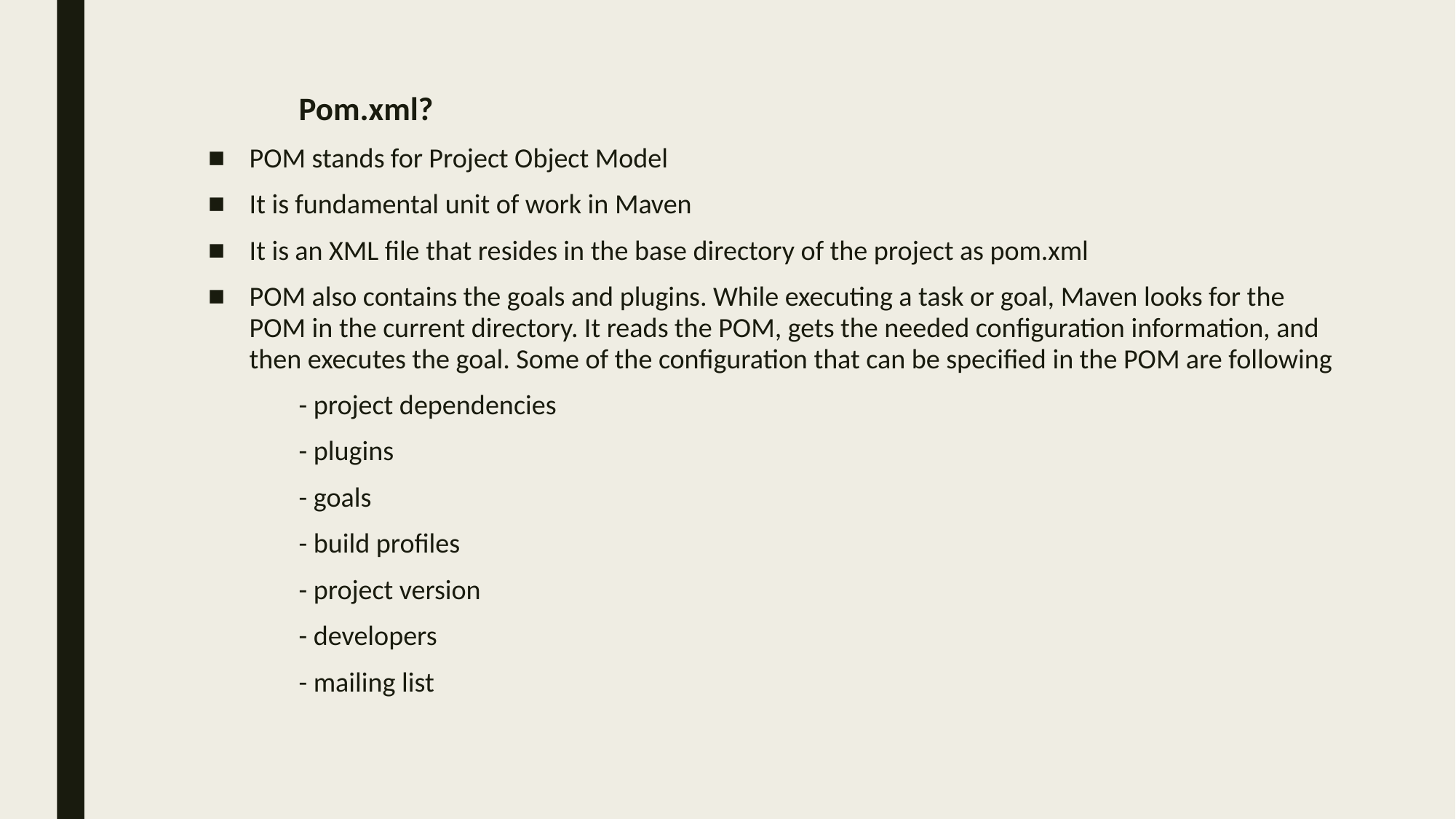

Pom.xml?
POM stands for Project Object Model
It is fundamental unit of work in Maven
It is an XML file that resides in the base directory of the project as pom.xml
POM also contains the goals and plugins. While executing a task or goal, Maven looks for the POM in the current directory. It reads the POM, gets the needed configuration information, and then executes the goal. Some of the configuration that can be specified in the POM are following
	- project dependencies
	- plugins
	- goals
	- build profiles
	- project version
	- developers
	- mailing list